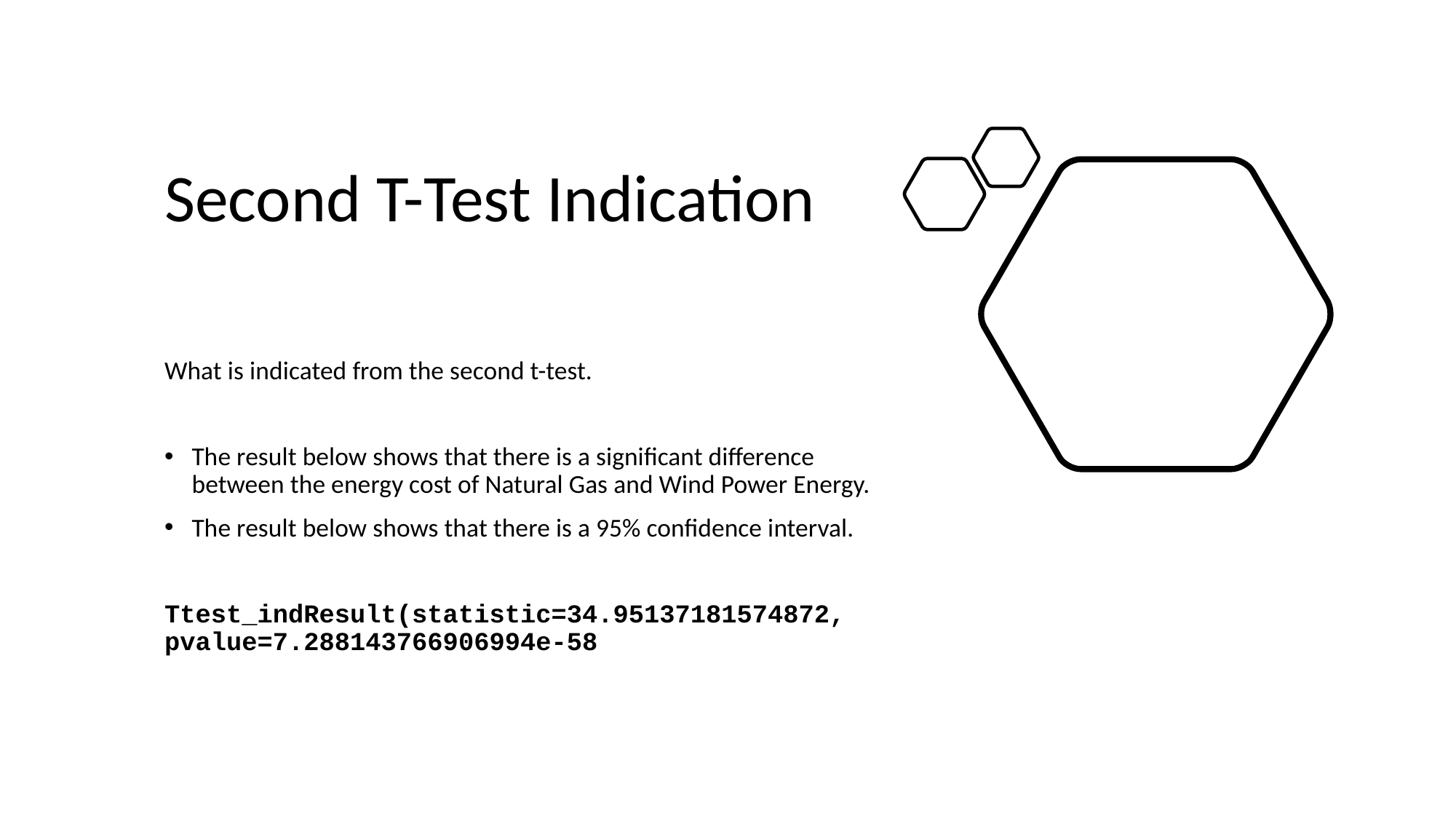

# Second T-Test Indication

What is indicated from the second t-test.

The result below shows that there is a significant difference between the energy cost of Natural Gas and Wind Power Energy.
The result below shows that there is a 95% confidence interval.

Ttest_indResult(statistic=34.95137181574872, pvalue=7.288143766906994e-58